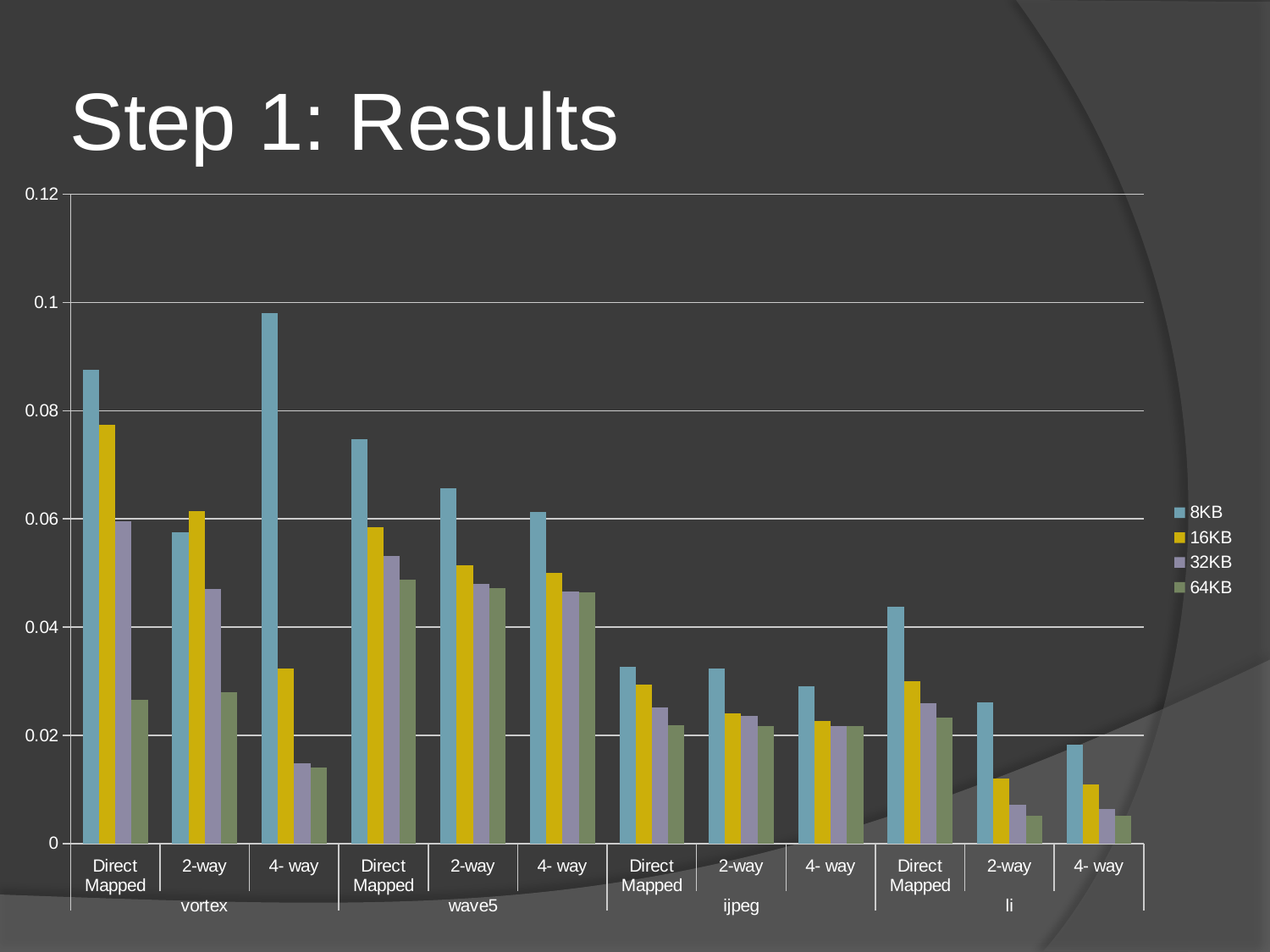

# Step 1: Results

### Chart

| Category |  |  |  |  |
|---|---|---|---|---|
| Direct Mapped | 0.0875 | 0.0774 | 0.0596 | 0.0265 |
| 2-way | 0.0575 | 0.0615 | 0.047 | 0.0279 |
| 4- way | 0.0981 | 0.0324 | 0.0148 | 0.0141 |
| Direct Mapped | 0.0748 | 0.0585 | 0.0532 | 0.0488 |
| 2-way | 0.0657 | 0.0515 | 0.048 | 0.0472 |
| 4- way | 0.0613 | 0.05 | 0.0466 | 0.0464 |
| Direct Mapped | 0.0327 | 0.0293 | 0.0251 | 0.0219 |
| 2-way | 0.0324 | 0.024 | 0.0235 | 0.0217 |
| 4- way | 0.0291 | 0.0227 | 0.0217 | 0.0217 |
| Direct Mapped | 0.0437 | 0.03 | 0.026 | 0.0232 |
| 2-way | 0.0261 | 0.012 | 0.0071 | 0.0052 |
| 4- way | 0.0182 | 0.0109 | 0.0064 | 0.0051 |